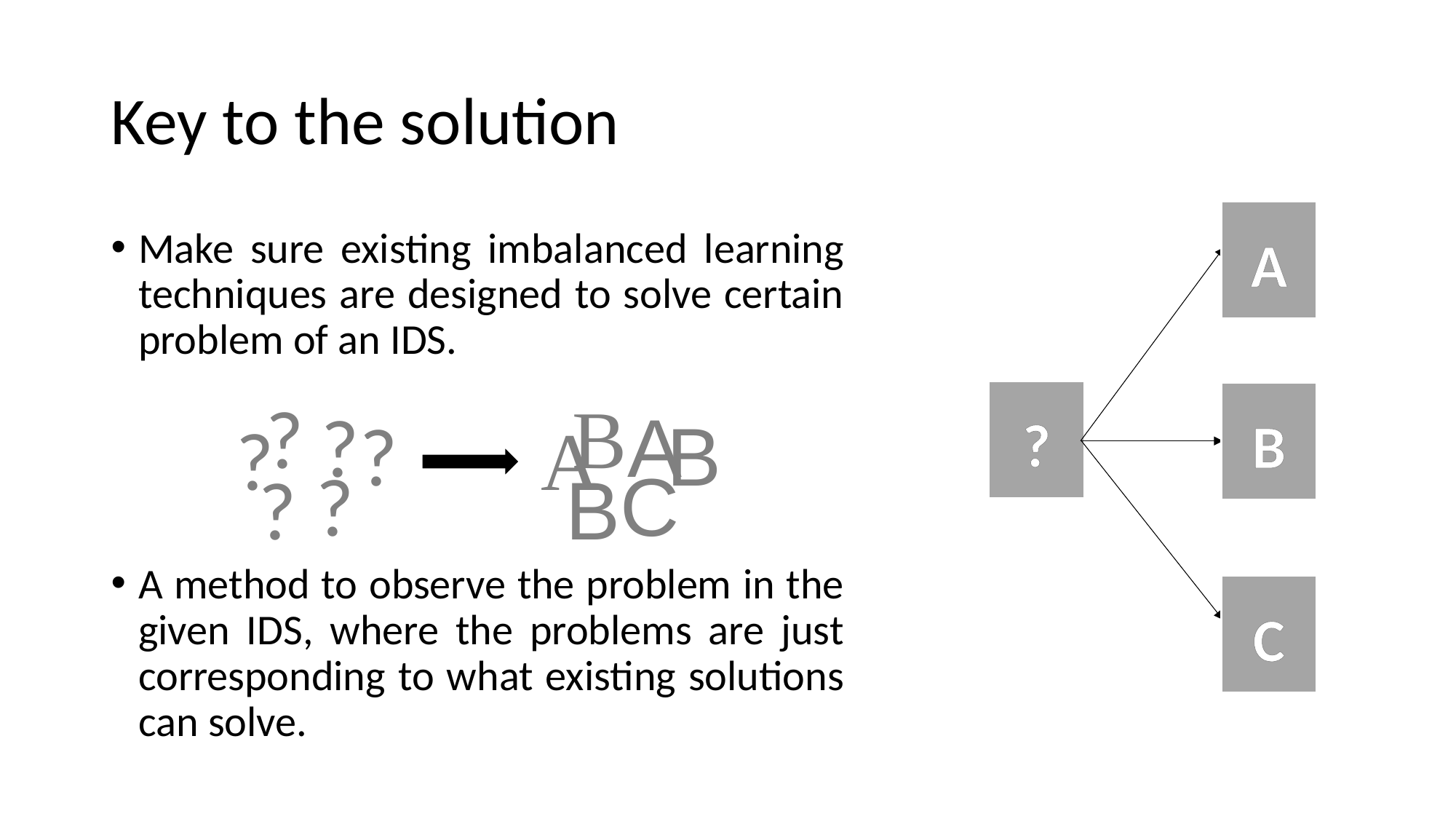

Key to the solution

A
Make sure existing imbalanced learning techniques are designed to solve certain problem of an IDS.

A method to observe the problem in the given IDS, where the problems are just corresponding to what existing solutions can solve.
?
?
?
?
?
?
B
A
B
A
C
B

?

B

C